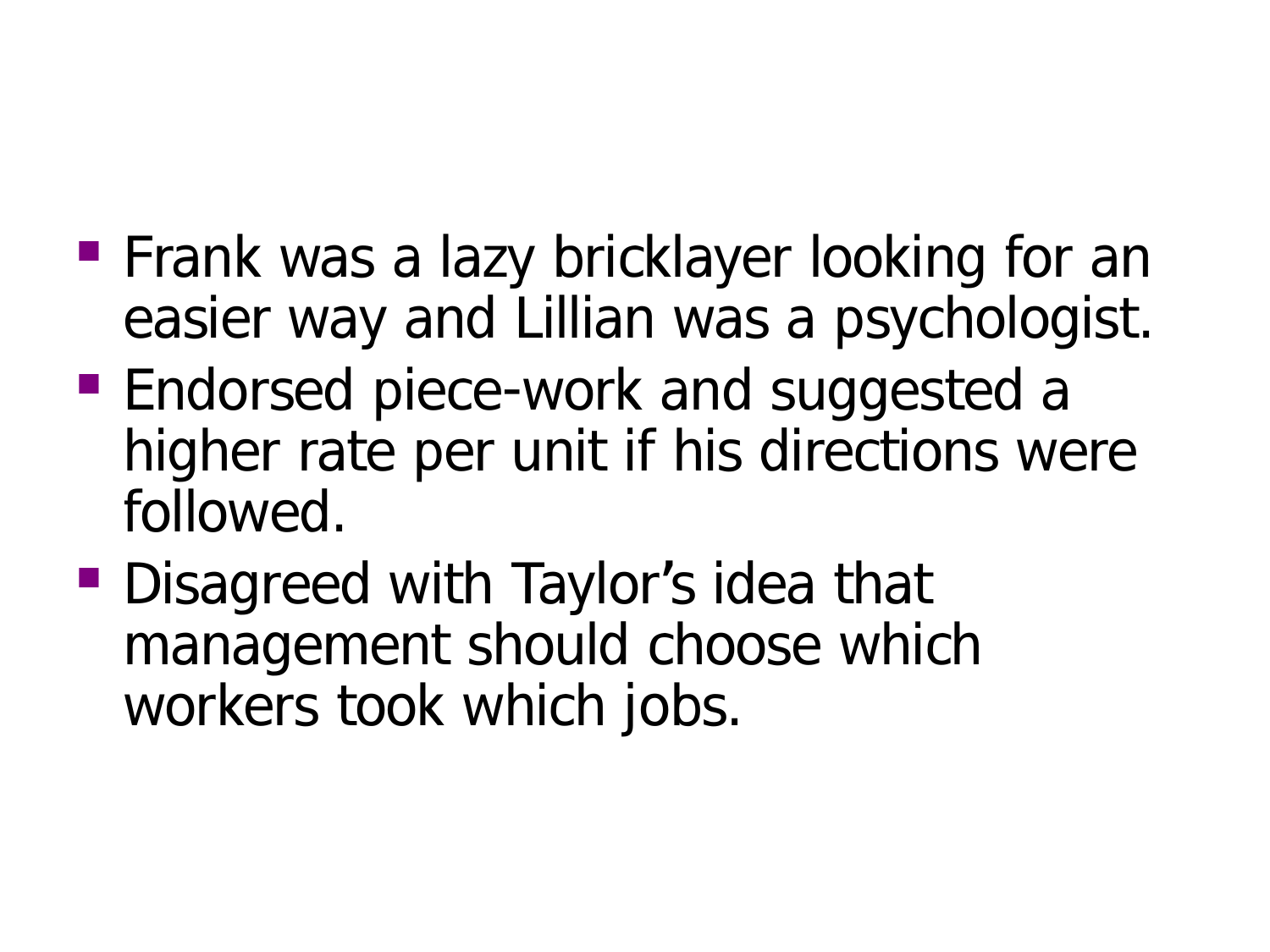

Frank was a lazy bricklayer looking for an easier way and Lillian was a psychologist.
Endorsed piece-work and suggested a higher rate per unit if his directions were followed.
Disagreed with Taylor’s idea that management should choose which workers took which jobs.